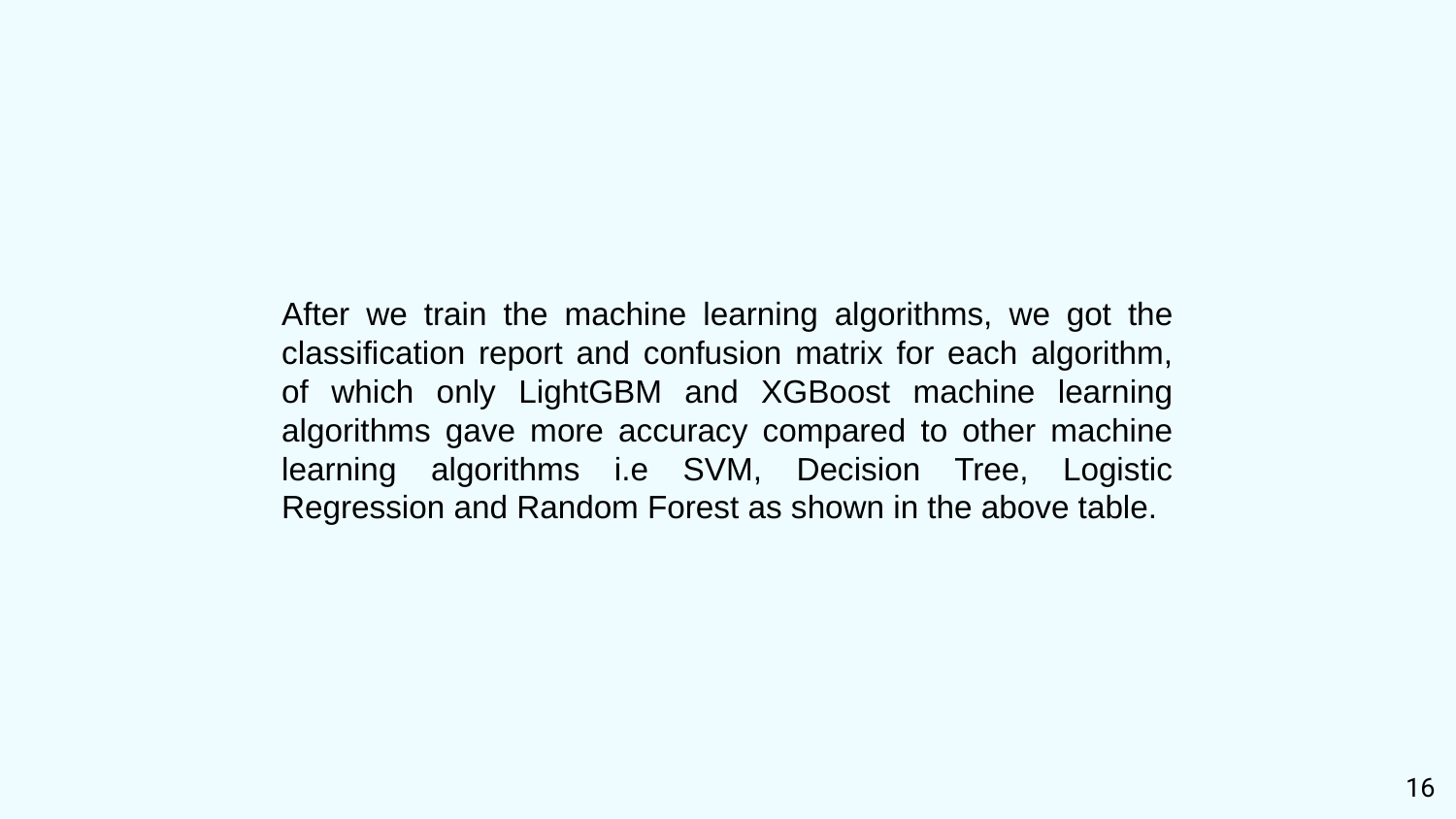

# After we train the machine learning algorithms, we got the classification report and confusion matrix for each algorithm, of which only LightGBM and XGBoost machine learning algorithms gave more accuracy compared to other machine learning algorithms i.e SVM, Decision Tree, Logistic Regression and Random Forest as shown in the above table.
16